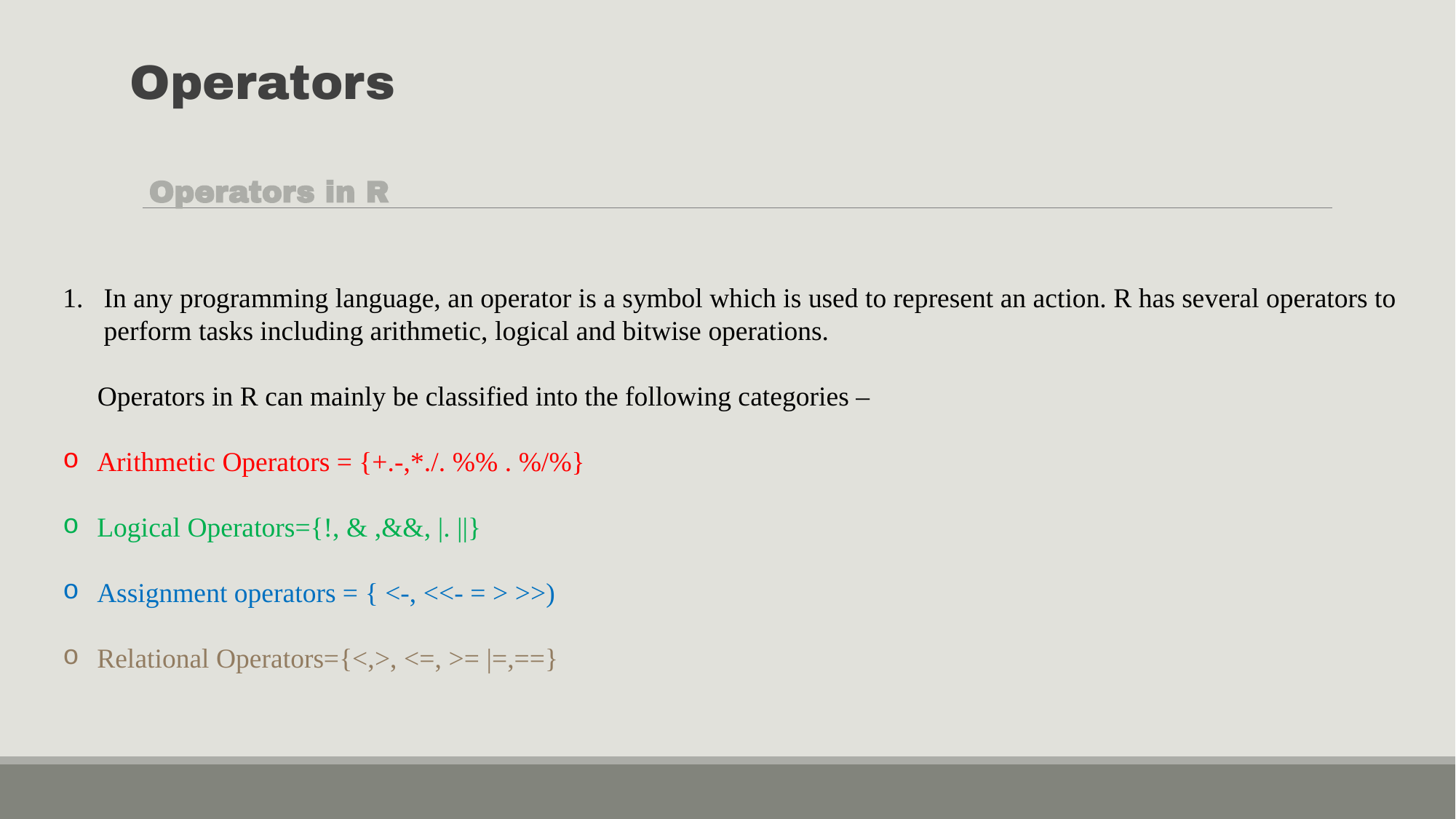

Operators
Operators in R
In any programming language, an operator is a symbol which is used to represent an action. R has several operators to perform tasks including arithmetic, logical and bitwise operations.

     Operators in R can mainly be classified into the following categories –

Arithmetic Operators = {+.-,*./. %% . %/%}

Logical Operators={!, & ,&&, |. ||}

Assignment operators = { <-, <<- = > >>)

Relational Operators={<,>, <=, >= |=,==}